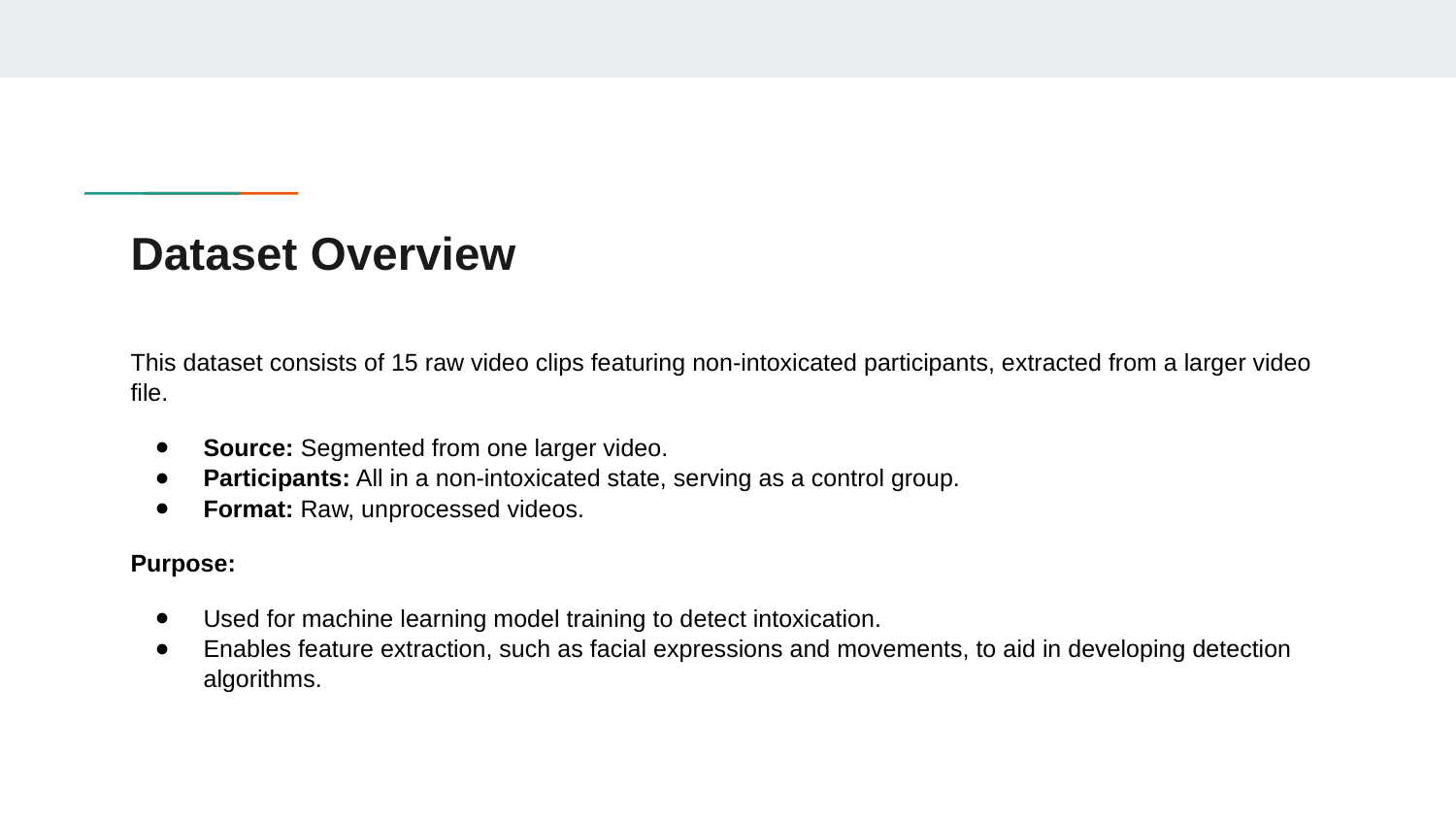

# Dataset Overview
This dataset consists of 15 raw video clips featuring non-intoxicated participants, extracted from a larger video file.
Source: Segmented from one larger video.
Participants: All in a non-intoxicated state, serving as a control group.
Format: Raw, unprocessed videos.
Purpose:
Used for machine learning model training to detect intoxication.
Enables feature extraction, such as facial expressions and movements, to aid in developing detection algorithms.